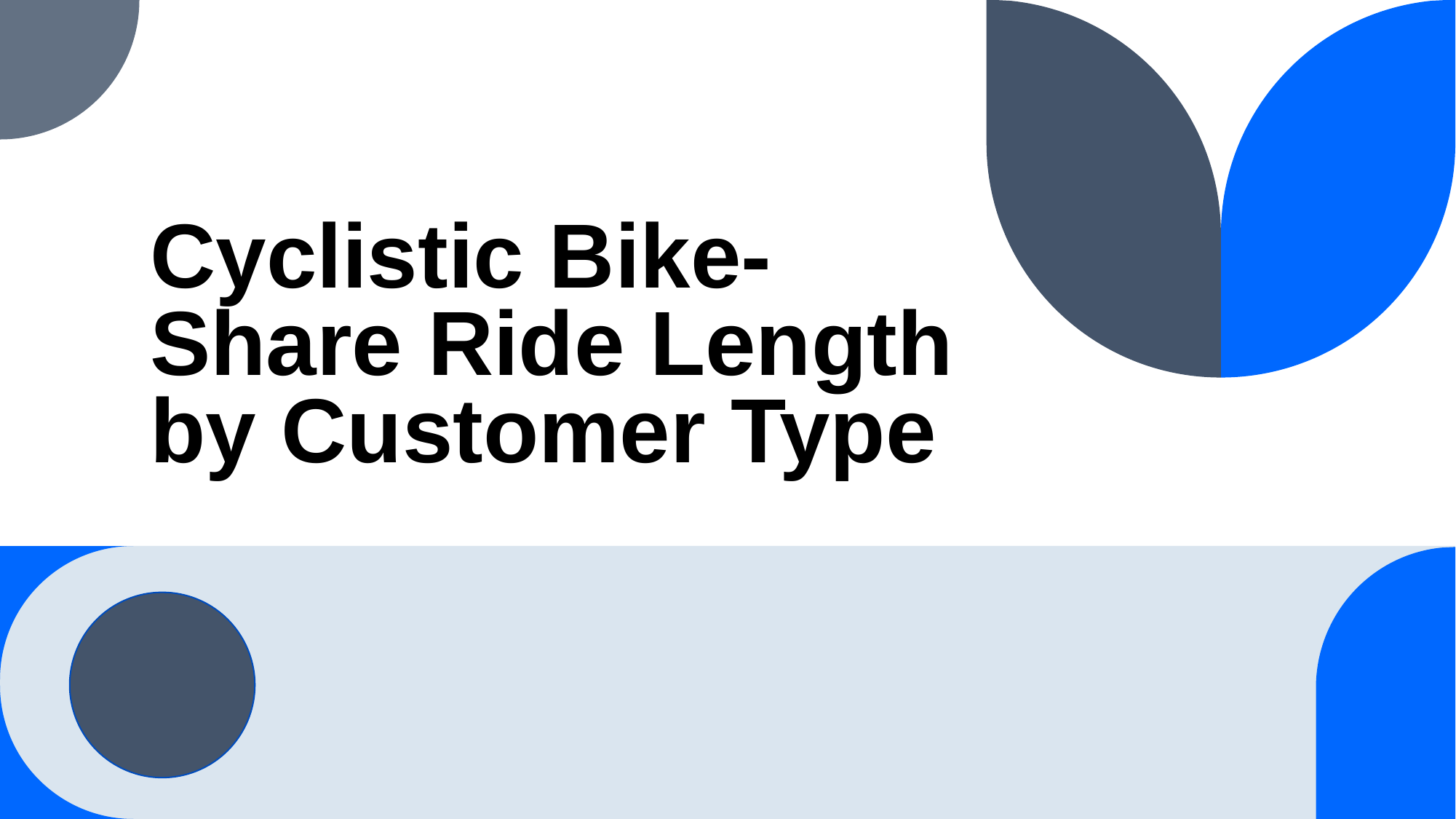

# Cyclistic Bike-Share Ride Length by Customer Type